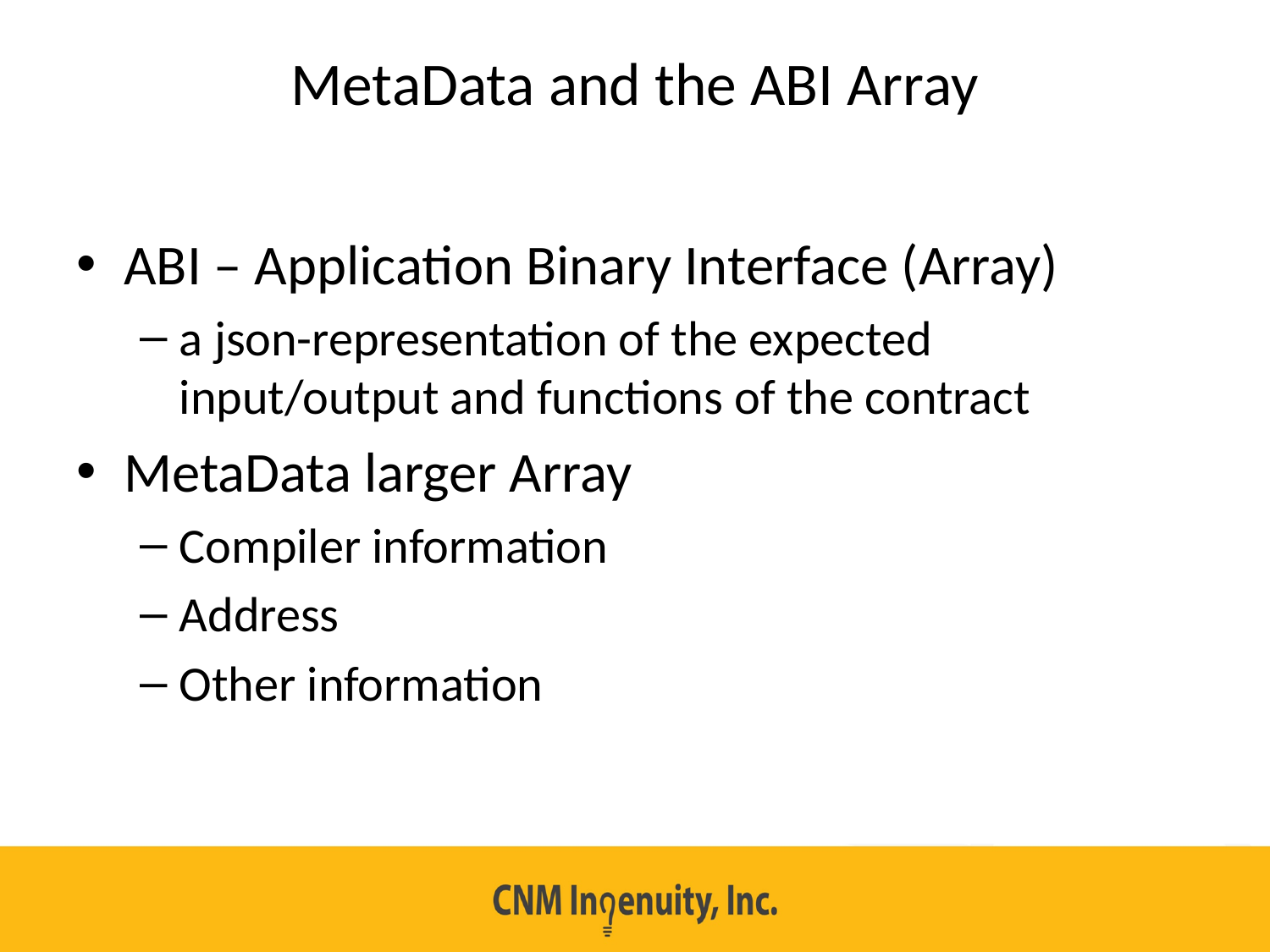

# MetaData and the ABI Array
ABI – Application Binary Interface (Array)
a json-representation of the expected input/output and functions of the contract
MetaData larger Array
Compiler information
Address
Other information